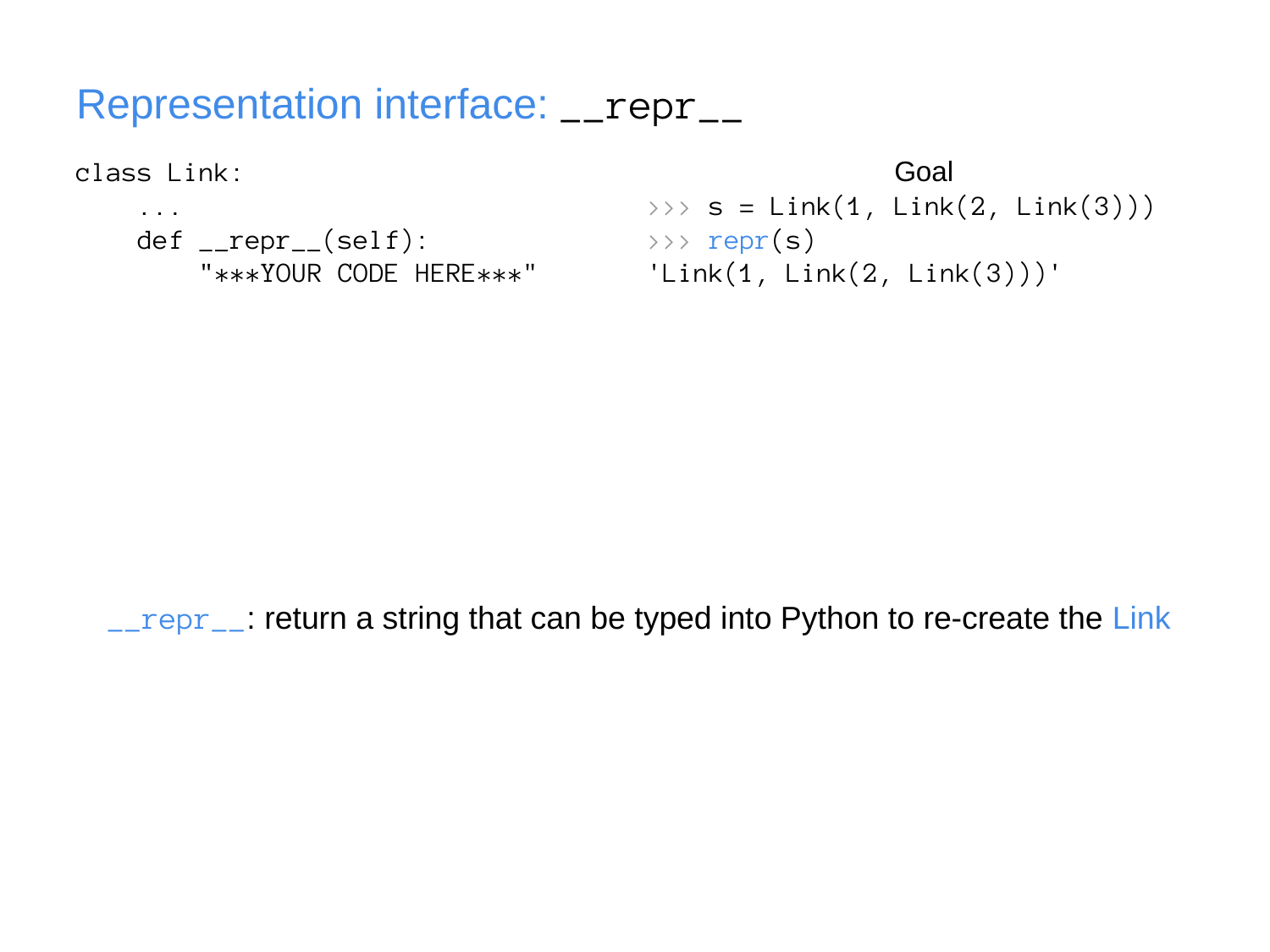

# Representation interface: __repr__
class Link:
    ...
    def __repr__(self):
        "***YOUR CODE HERE***"
Goal
>>> s = Link(1, Link(2, Link(3)))
>>> repr(s)
'Link(1, Link(2, Link(3)))'
__repr__: return a string that can be typed into Python to re-create the Link